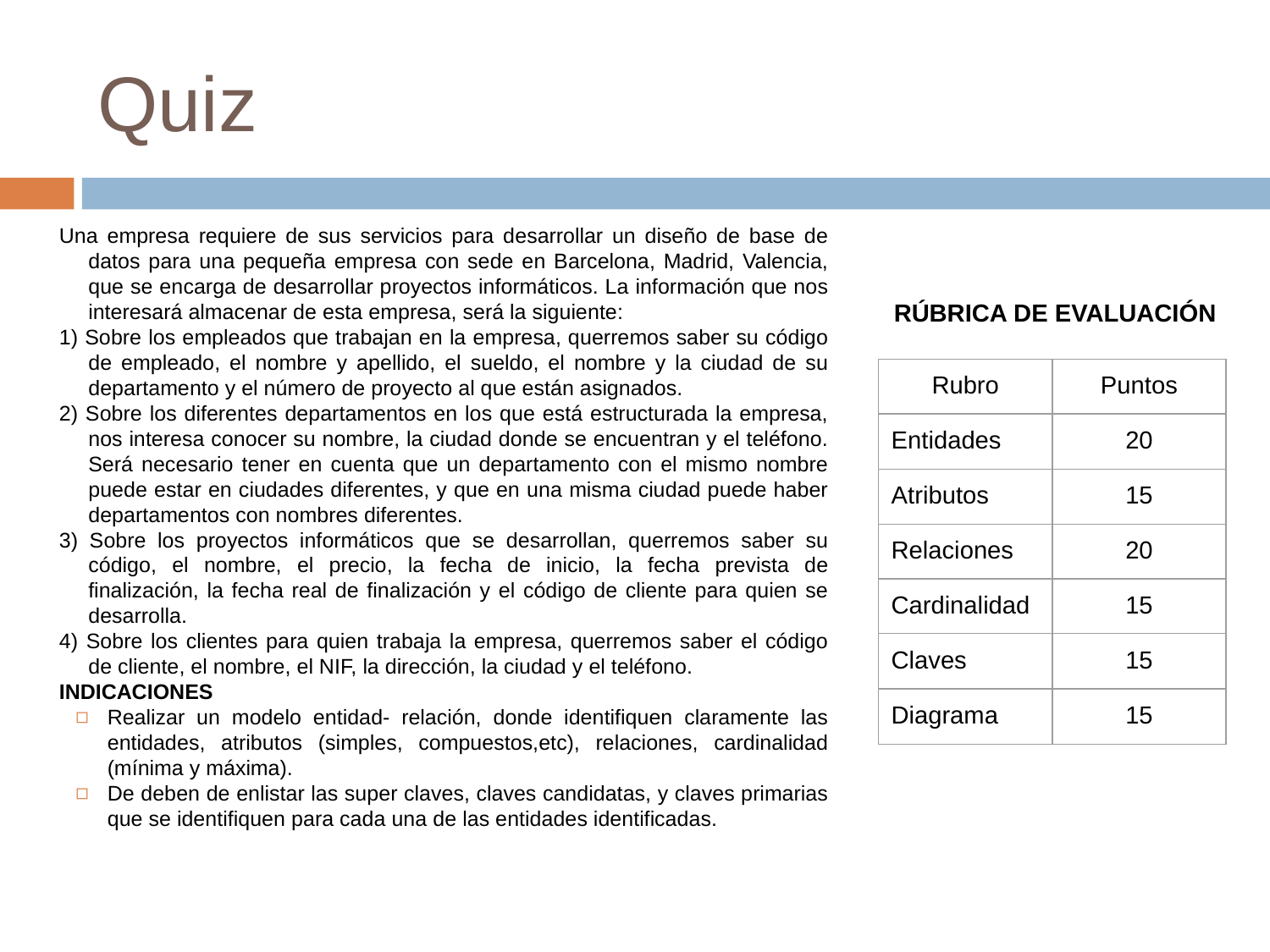

# Quiz
Una empresa requiere de sus servicios para desarrollar un diseño de base de datos para una pequeña empresa con sede en Barcelona, Madrid, Valencia, que se encarga de desarrollar proyectos informáticos. La información que nos interesará almacenar de esta empresa, será la siguiente:
1) Sobre los empleados que trabajan en la empresa, querremos saber su código de empleado, el nombre y apellido, el sueldo, el nombre y la ciudad de su departamento y el número de proyecto al que están asignados.
2) Sobre los diferentes departamentos en los que está estructurada la empresa, nos interesa conocer su nombre, la ciudad donde se encuentran y el teléfono. Será necesario tener en cuenta que un departamento con el mismo nombre puede estar en ciudades diferentes, y que en una misma ciudad puede haber departamentos con nombres diferentes.
3) Sobre los proyectos informáticos que se desarrollan, querremos saber su código, el nombre, el precio, la fecha de inicio, la fecha prevista de finalización, la fecha real de finalización y el código de cliente para quien se desarrolla.
4) Sobre los clientes para quien trabaja la empresa, querremos saber el código de cliente, el nombre, el NIF, la dirección, la ciudad y el teléfono.
INDICACIONES
Realizar un modelo entidad- relación, donde identifiquen claramente las entidades, atributos (simples, compuestos,etc), relaciones, cardinalidad (mínima y máxima).
De deben de enlistar las super claves, claves candidatas, y claves primarias que se identifiquen para cada una de las entidades identificadas.

RÚBRICA DE EVALUACIÓN
| Rubro | Puntos |
| --- | --- |
| Entidades | 20 |
| Atributos | 15 |
| Relaciones | 20 |
| Cardinalidad | 15 |
| Claves | 15 |
| Diagrama | 15 |